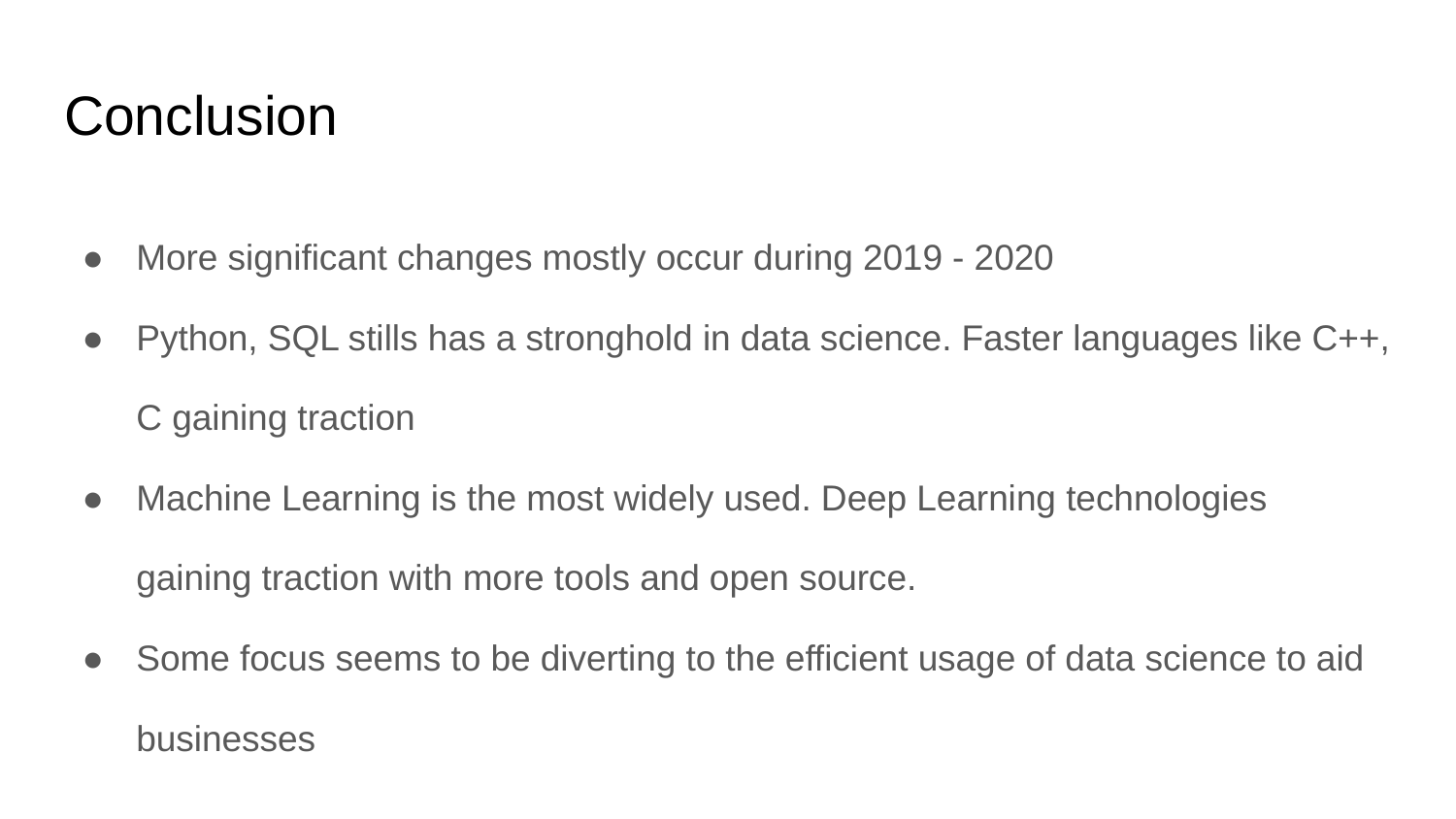

# Conclusion
More significant changes mostly occur during 2019 - 2020
Python, SQL stills has a stronghold in data science. Faster languages like C++, C gaining traction
Machine Learning is the most widely used. Deep Learning technologies gaining traction with more tools and open source.
Some focus seems to be diverting to the efficient usage of data science to aid businesses